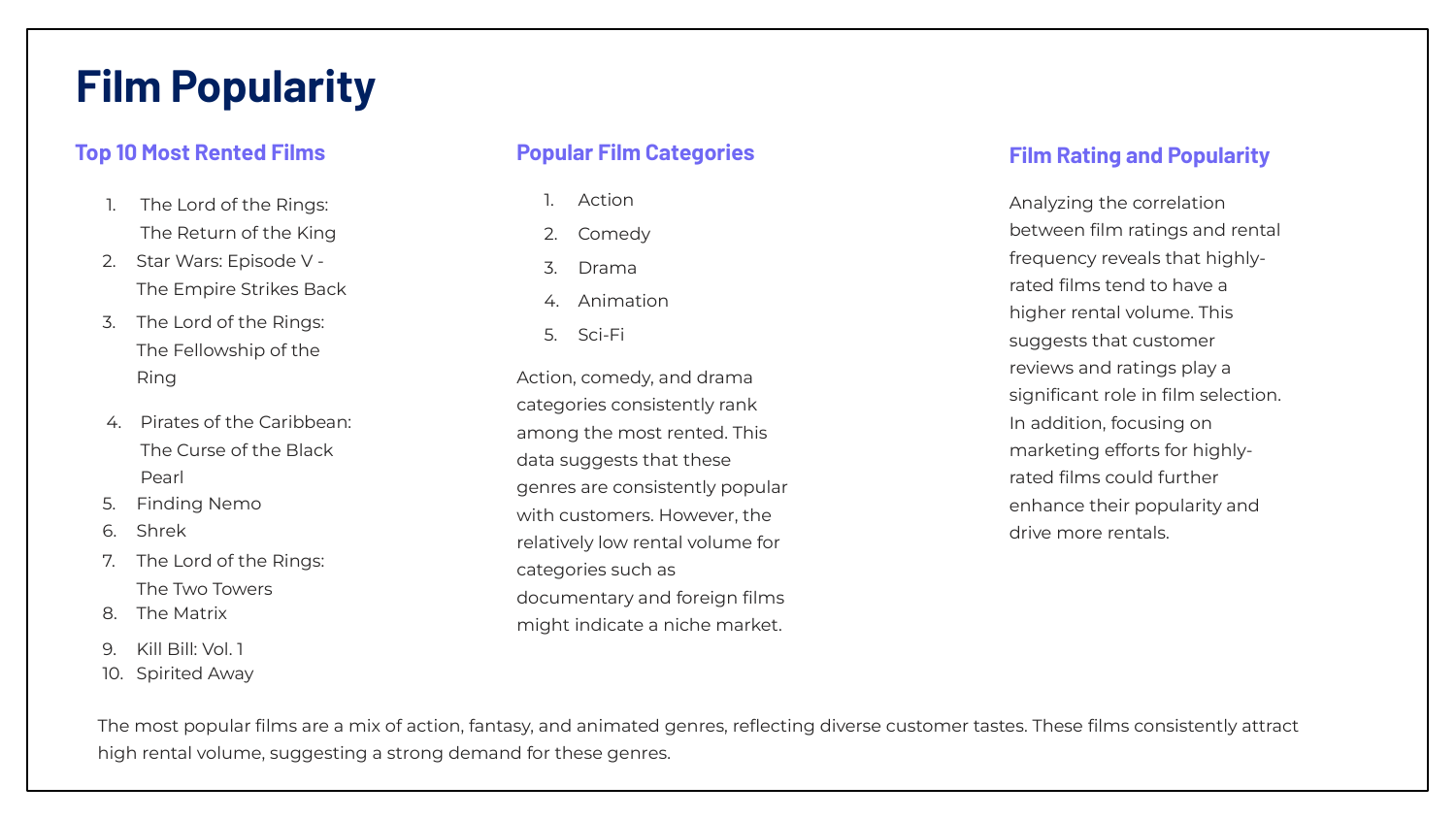

Film Popularity
Top 10 Most Rented Films
Popular Film Categories
Film Rating and Popularity
Action
Analyzing the correlation between film ratings and rental frequency reveals that highly-rated films tend to have a higher rental volume. This suggests that customer reviews and ratings play a significant role in film selection. In addition, focusing on marketing efforts for highly-rated films could further enhance their popularity and drive more rentals.
The Lord of the Rings: The Return of the King
Comedy
Star Wars: Episode V - The Empire Strikes Back
Drama
Animation
The Lord of the Rings: The Fellowship of the Ring
Sci-Fi
Action, comedy, and drama categories consistently rank among the most rented. This data suggests that these genres are consistently popular with customers. However, the relatively low rental volume for categories such as documentary and foreign films might indicate a niche market.
Pirates of the Caribbean: The Curse of the Black Pearl
Finding Nemo
Shrek
The Lord of the Rings: The Two Towers
The Matrix
Kill Bill: Vol. 1
Spirited Away
The most popular films are a mix of action, fantasy, and animated genres, reflecting diverse customer tastes. These films consistently attract high rental volume, suggesting a strong demand for these genres.